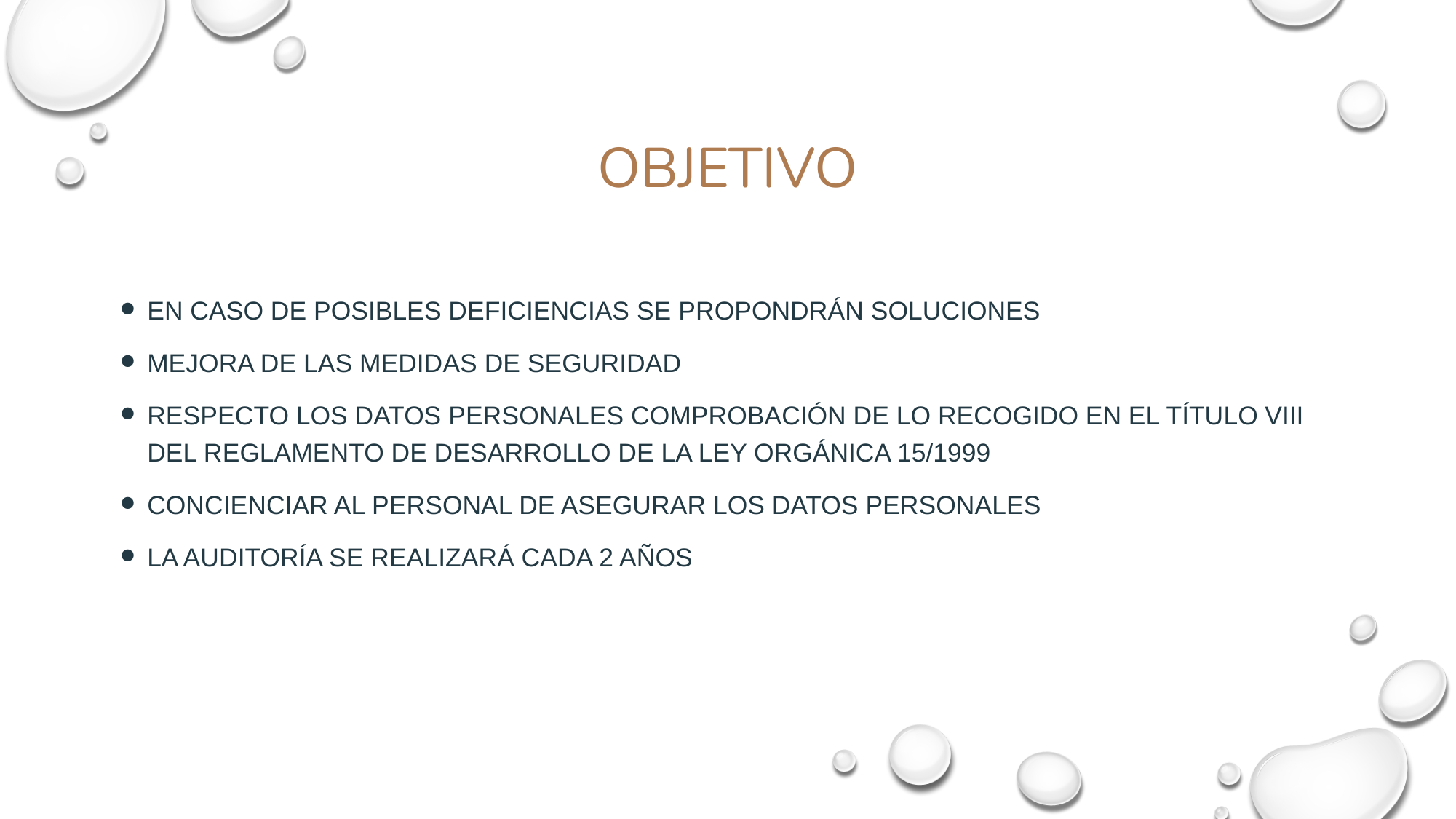

# OBJETIVO
EN CASO DE POSIBLES DEFICIENCIAS SE PROPONDRÁN SOLUCIONES
MEJORA DE LAS MEDIDAS DE SEGURIDAD
RESPECTO LOS DATOS PERSONALES COMPROBACIÓN DE LO RECOGIDO EN EL TÍTULO VIII DEL REGLAMENTO DE DESARROLLO DE LA LEY ORGÁNICA 15/1999
CONCIENCIAR AL PERSONAL DE ASEGURAR LOS DATOS PERSONALES
LA AUDITORÍA SE REALIZARÁ CADA 2 AÑOS